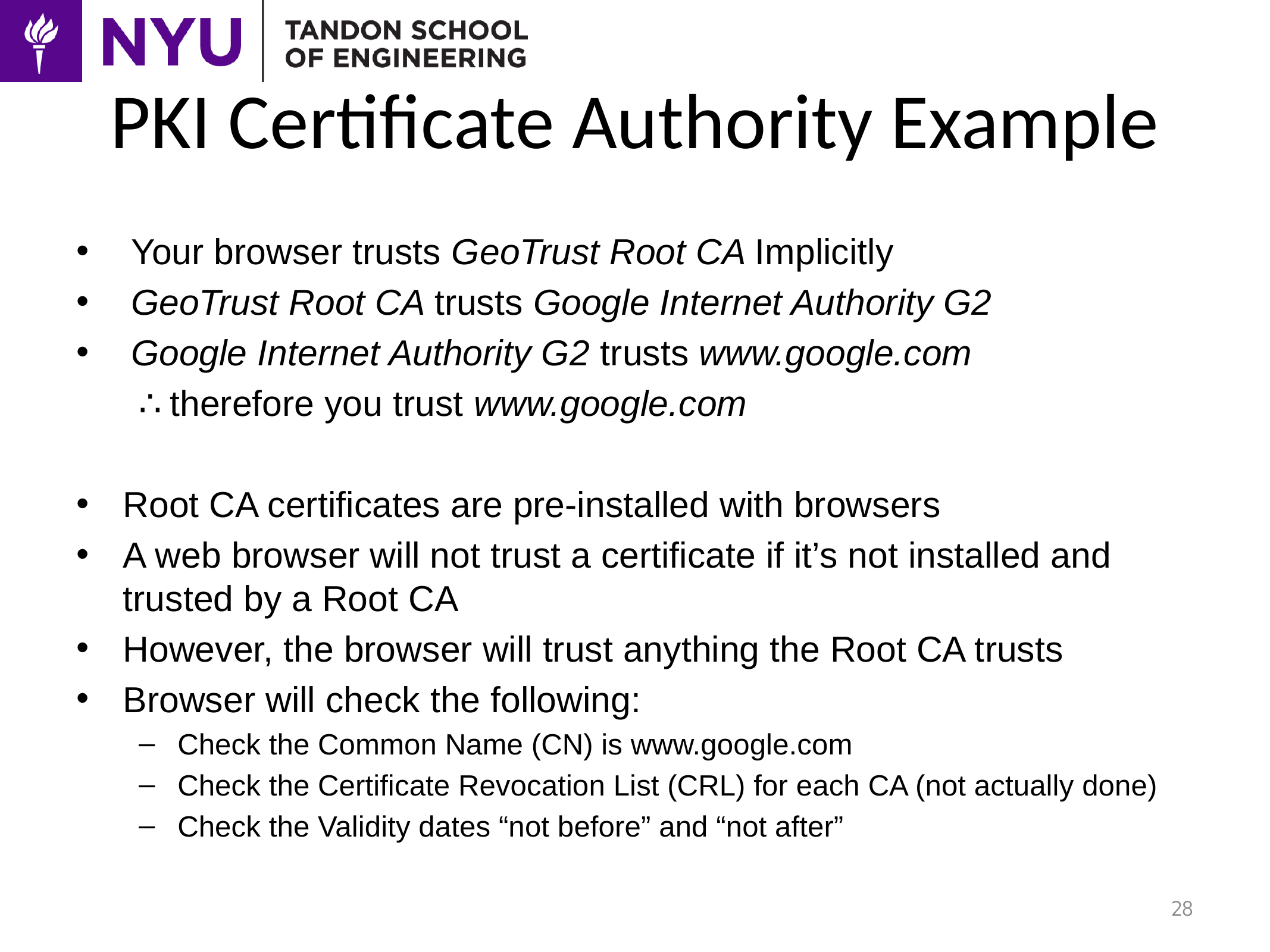

# PKI Certificate Authority Example
Your browser trusts GeoTrust Root CA Implicitly
GeoTrust Root CA trusts Google Internet Authority G2
Google Internet Authority G2 trusts www.google.com
∴ therefore you trust www.google.com

Root CA certificates are pre-installed with browsers
A web browser will not trust a certificate if it’s not installed and trusted by a Root CA
However, the browser will trust anything the Root CA trusts
Browser will check the following:
Check the Common Name (CN) is www.google.com
Check the Certificate Revocation List (CRL) for each CA (not actually done)
Check the Validity dates “not before” and “not after”
28